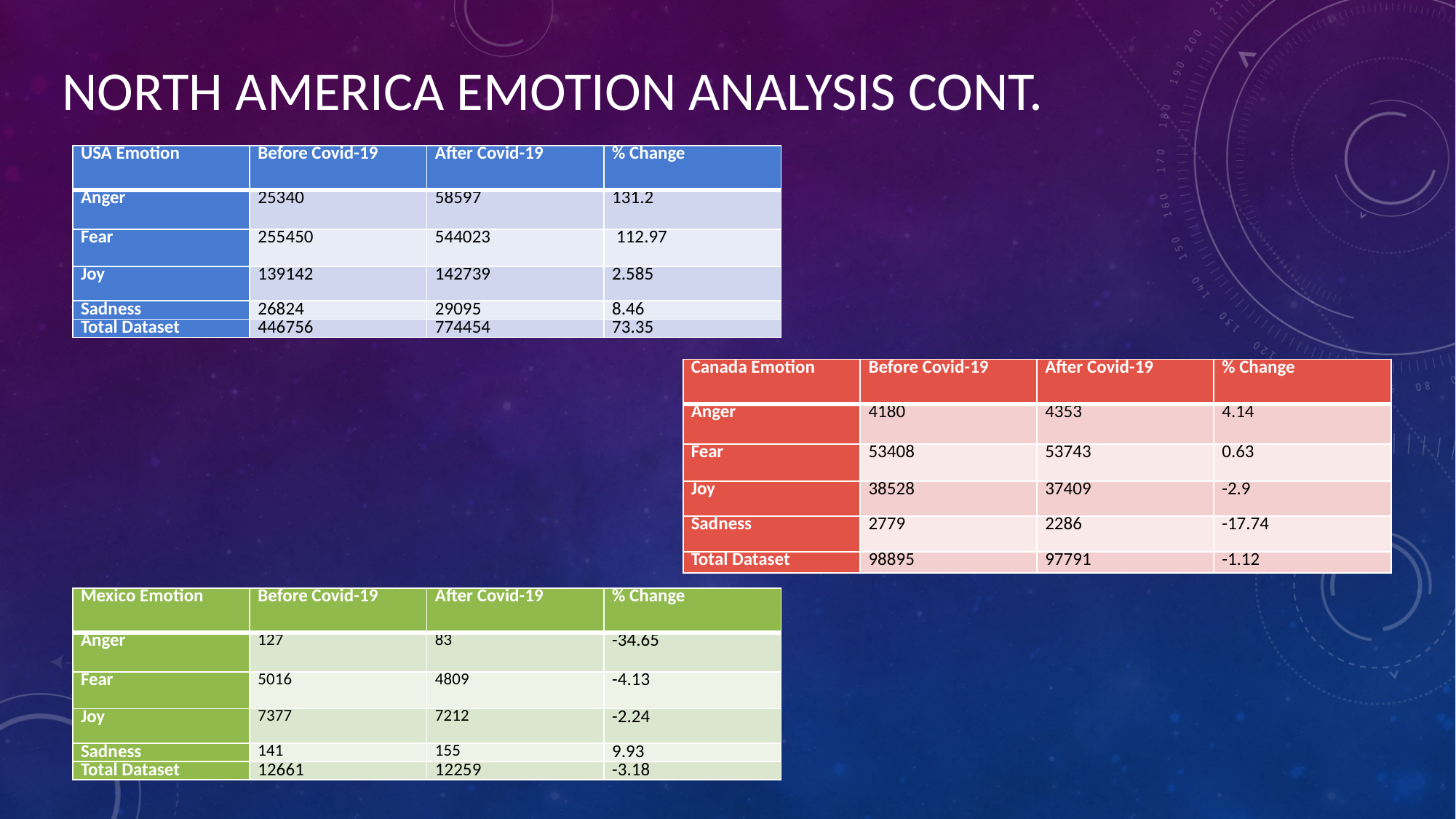

# North America emotion analysis Cont.
| USA Emotion | Before Covid-19 | After Covid-19 | % Change |
| --- | --- | --- | --- |
| Anger | 25340 | 58597 | 131.2 |
| Fear | 255450 | 544023 | 112.97 |
| Joy | 139142 | 142739 | 2.585 |
| Sadness | 26824 | 29095 | 8.46 |
| Total Dataset | 446756 | 774454 | 73.35 |
| Canada Emotion | Before Covid-19 | After Covid-19 | % Change |
| --- | --- | --- | --- |
| Anger | 4180 | 4353 | 4.14 |
| Fear | 53408 | 53743 | 0.63 |
| Joy | 38528 | 37409 | -2.9 |
| Sadness | 2779 | 2286 | -17.74 |
| Total Dataset | 98895 | 97791 | -1.12 |
| Mexico Emotion | Before Covid-19 | After Covid-19 | % Change |
| --- | --- | --- | --- |
| Anger | 127 | 83 | -34.65 |
| Fear | 5016 | 4809 | -4.13 |
| Joy | 7377 | 7212 | -2.24 |
| Sadness | 141 | 155 | 9.93 |
| Total Dataset | 12661 | 12259 | -3.18 |